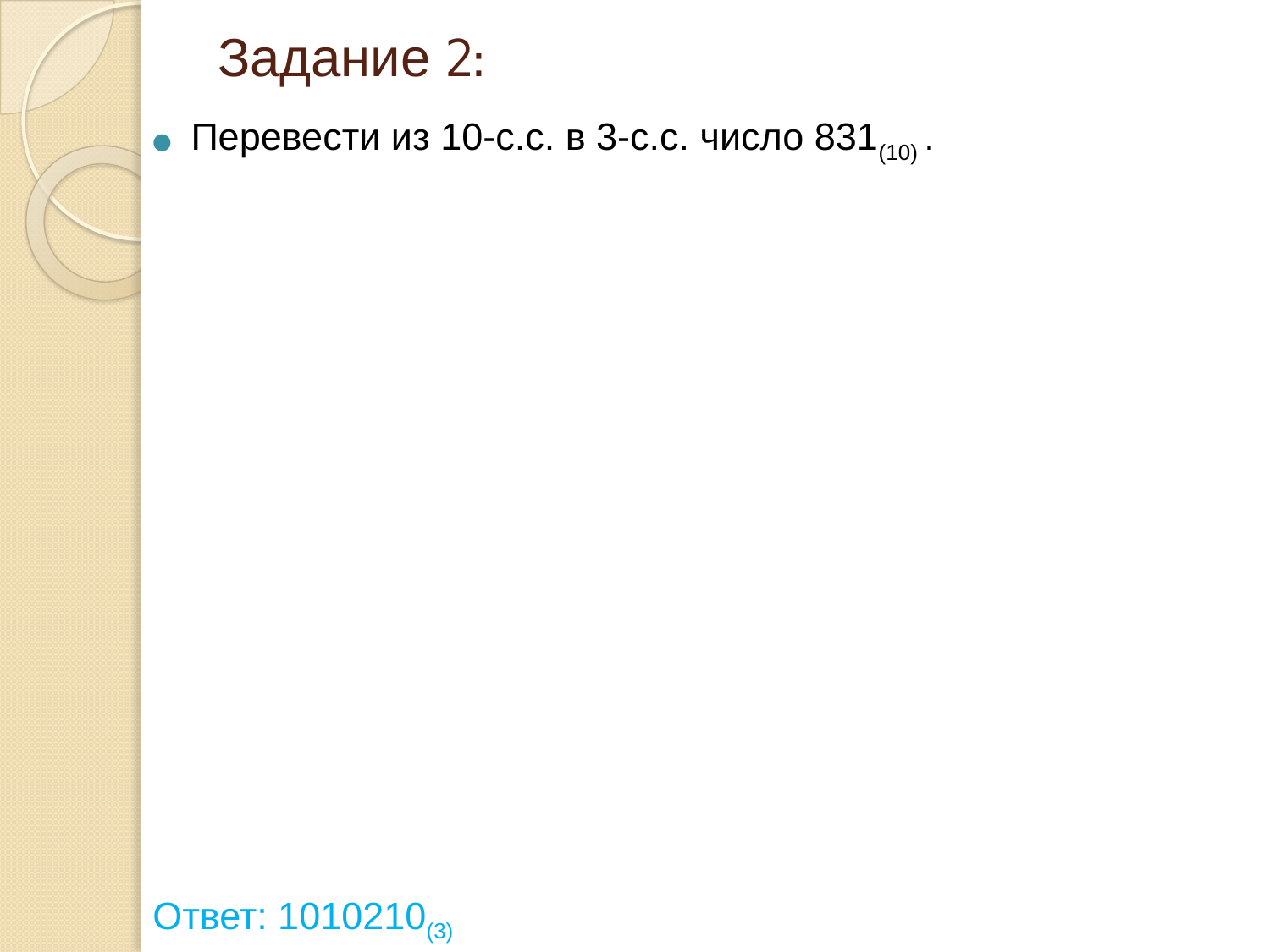

# Задание 2:
Перевести из 10-с.с. в 3-с.с. число 831(10) .

Ответ: 1010210(3)